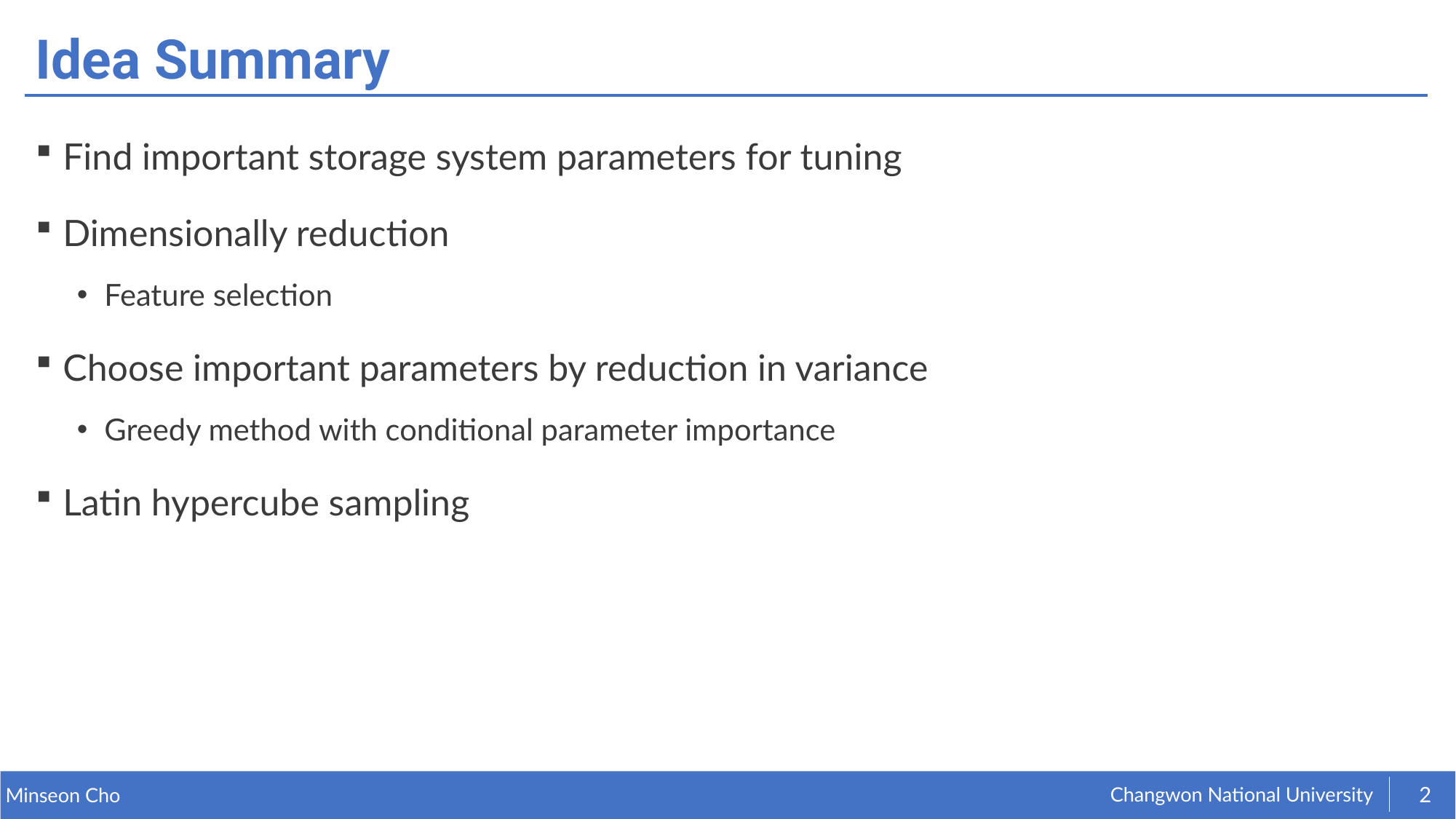

# Idea Summary
Find important storage system parameters for tuning
Dimensionally reduction
Feature selection
Choose important parameters by reduction in variance
Greedy method with conditional parameter importance
Latin hypercube sampling
2